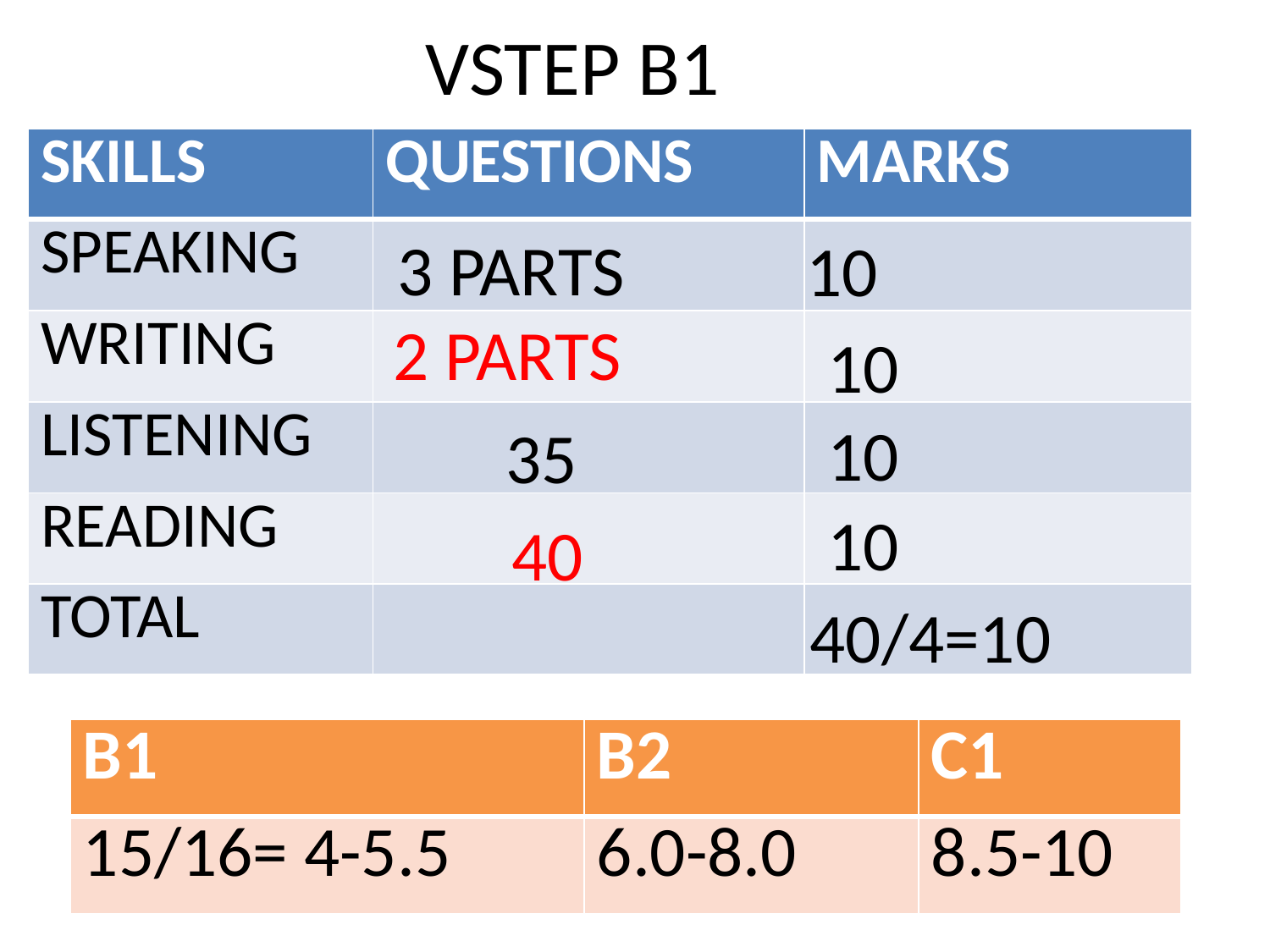

# VSTEP B1
| SKILLS | QUESTIONS | MARKS |
| --- | --- | --- |
| SPEAKING |  |  |
| WRITING |  |  |
| LISTENING |  |  |
| READING |  |  |
| TOTAL |  |  |
3 PARTS
10
2 PARTS
10
10
       35
10
       40
40/4=10
| B1 | B2 | C1 |
| --- | --- | --- |
| 15/16= 4-5.5 | 6.0-8.0 | 8.5-10 |